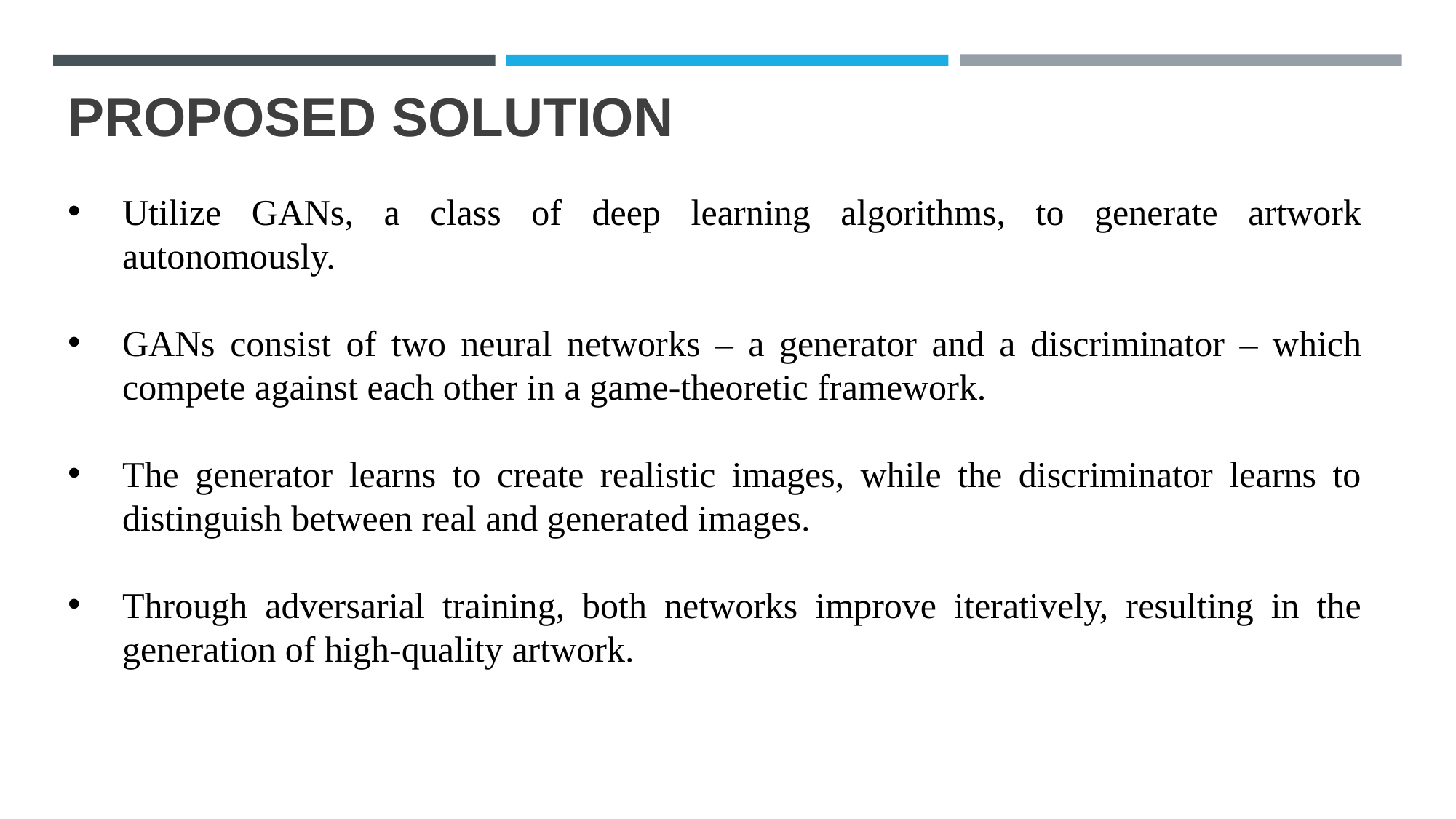

# PROPOSED SOLUTION
Utilize GANs, a class of deep learning algorithms, to generate artwork autonomously.

GANs consist of two neural networks – a generator and a discriminator – which compete against each other in a game-theoretic framework.

The generator learns to create realistic images, while the discriminator learns to distinguish between real and generated images.

Through adversarial training, both networks improve iteratively, resulting in the generation of high-quality artwork.